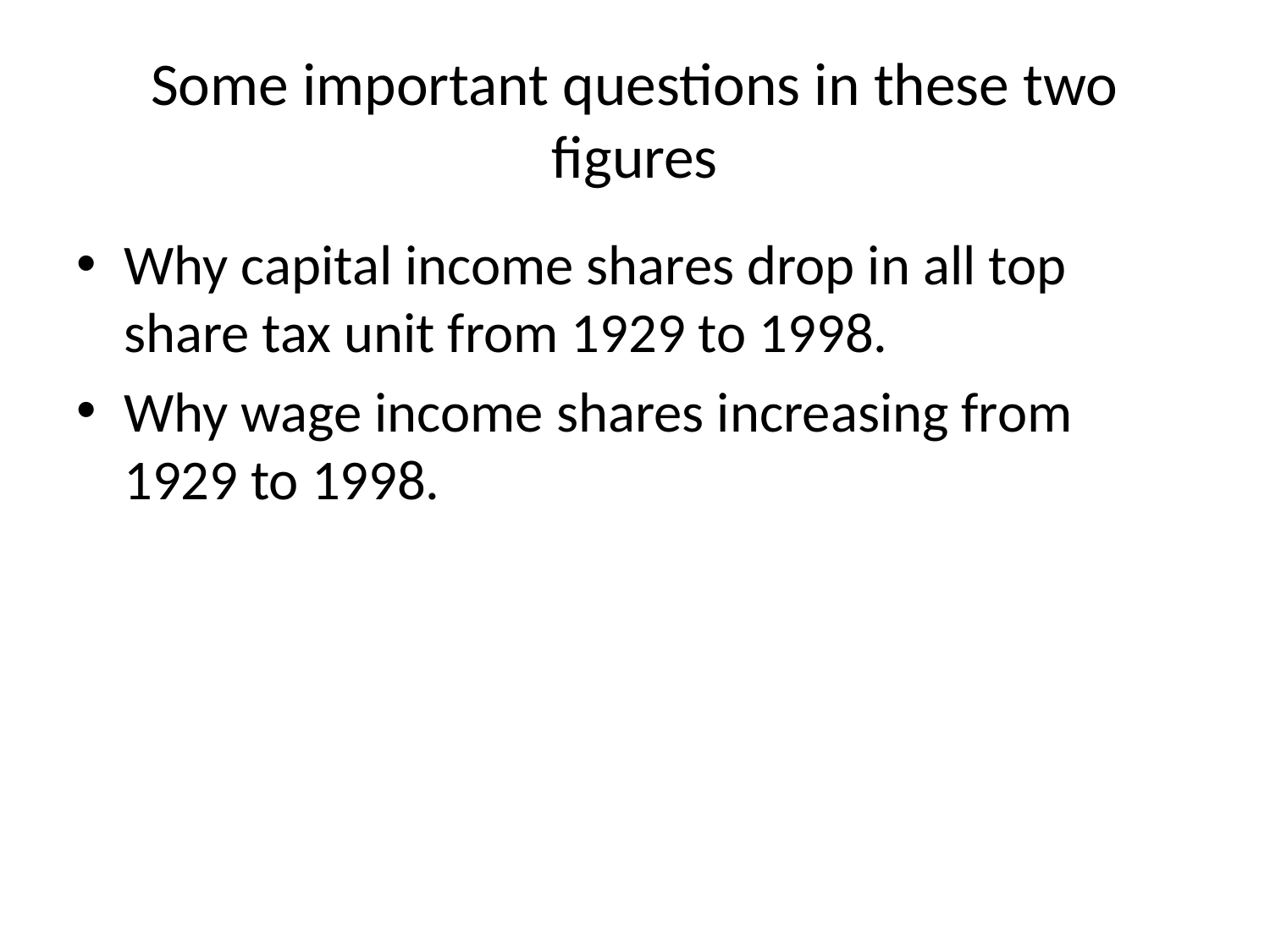

# Some important questions in these two figures
Why capital income shares drop in all top share tax unit from 1929 to 1998.
Why wage income shares increasing from 1929 to 1998.